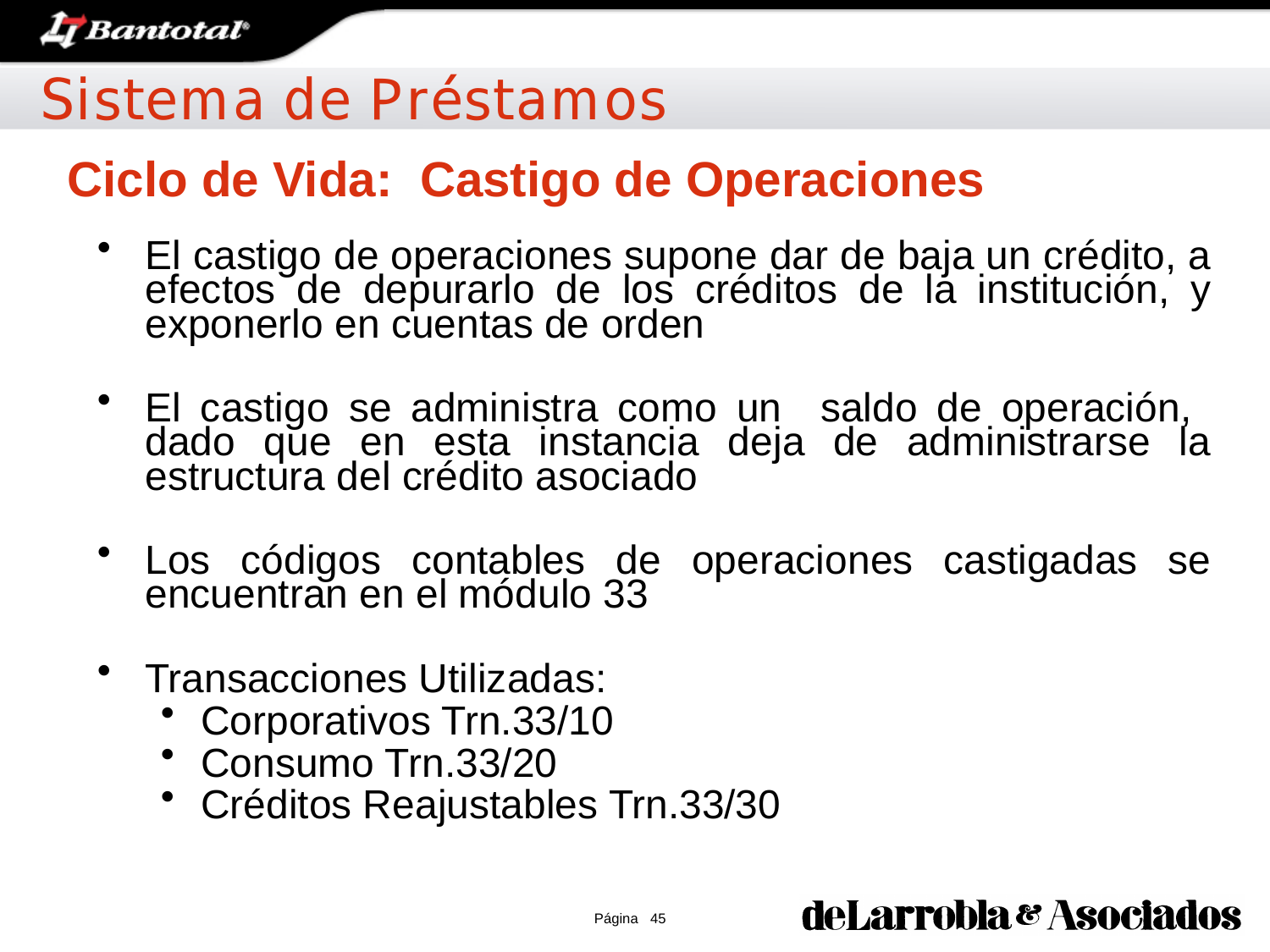

Sistema de Préstamos
Ciclo de Vida:  Castigo de Operaciones
El castigo de operaciones supone dar de baja un crédito, a efectos de depurarlo de los créditos de la institución, y exponerlo en cuentas de orden

El castigo se administra como un  saldo de operación,  dado que en esta instancia deja de administrarse la estructura del crédito asociado

Los códigos contables de operaciones castigadas se encuentran en el módulo 33

Transacciones Utilizadas:
Corporativos Trn.33/10
Consumo Trn.33/20
Créditos Reajustables Trn.33/30